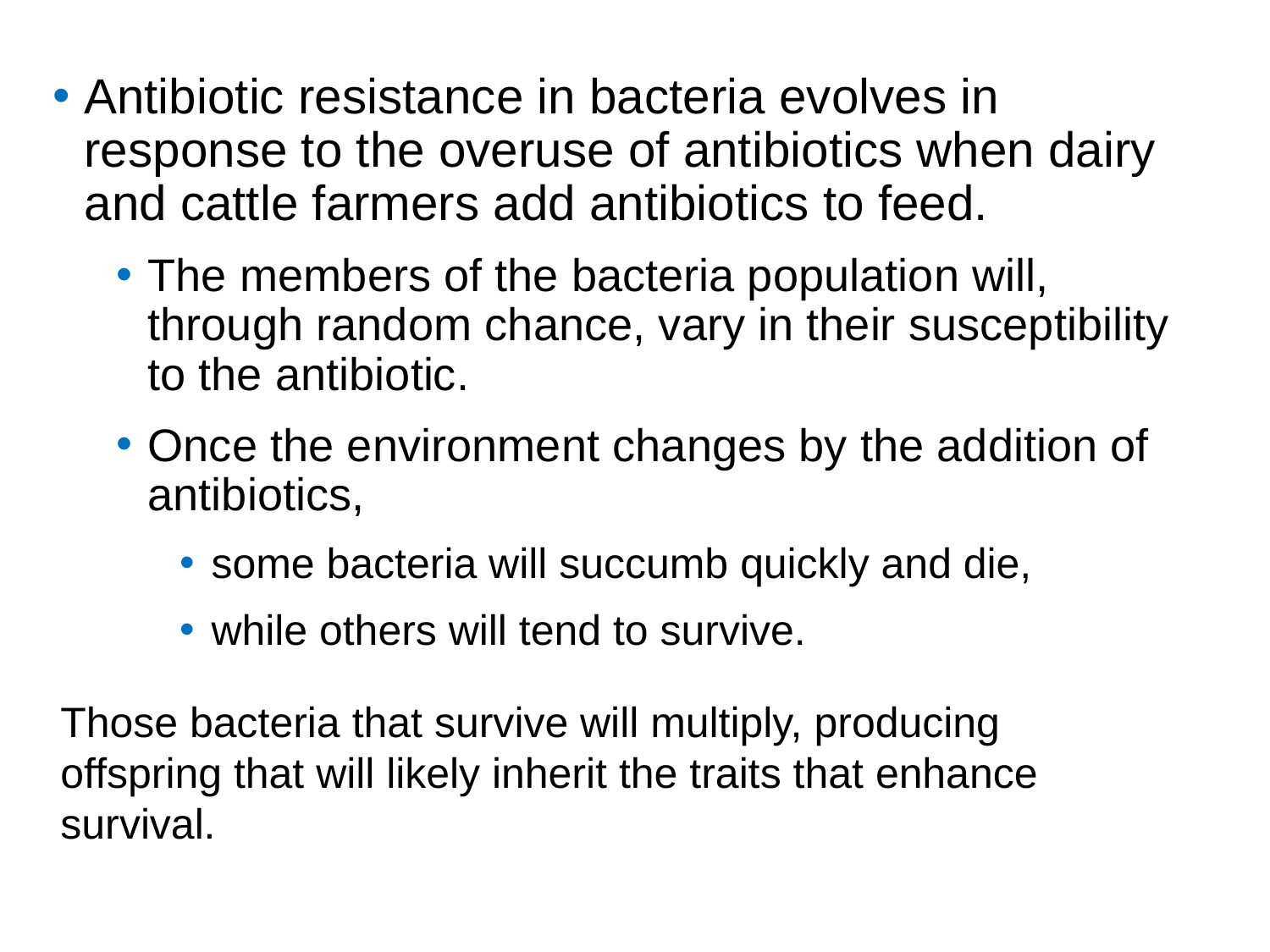

Antibiotic resistance in bacteria evolves in response to the overuse of antibiotics when dairy and cattle farmers add antibiotics to feed.
The members of the bacteria population will, through random chance, vary in their susceptibility to the antibiotic.
Once the environment changes by the addition of antibiotics,
some bacteria will succumb quickly and die,
while others will tend to survive.
Those bacteria that survive will multiply, producing offspring that will likely inherit the traits that enhance survival.